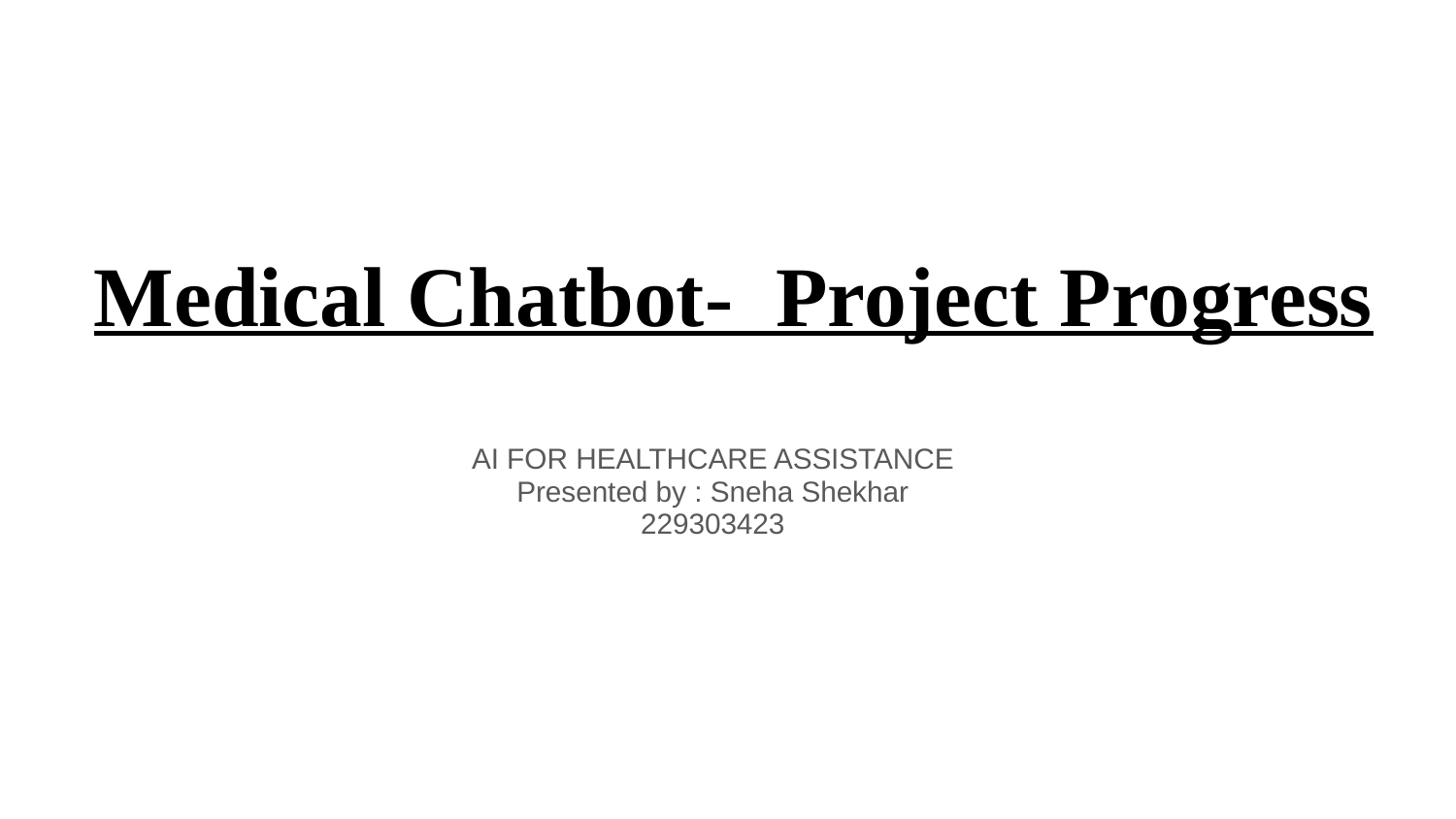

# Medical Chatbot-  Project Progress
AI FOR HEALTHCARE ASSISTANCE
Presented by : Sneha Shekhar
229303423